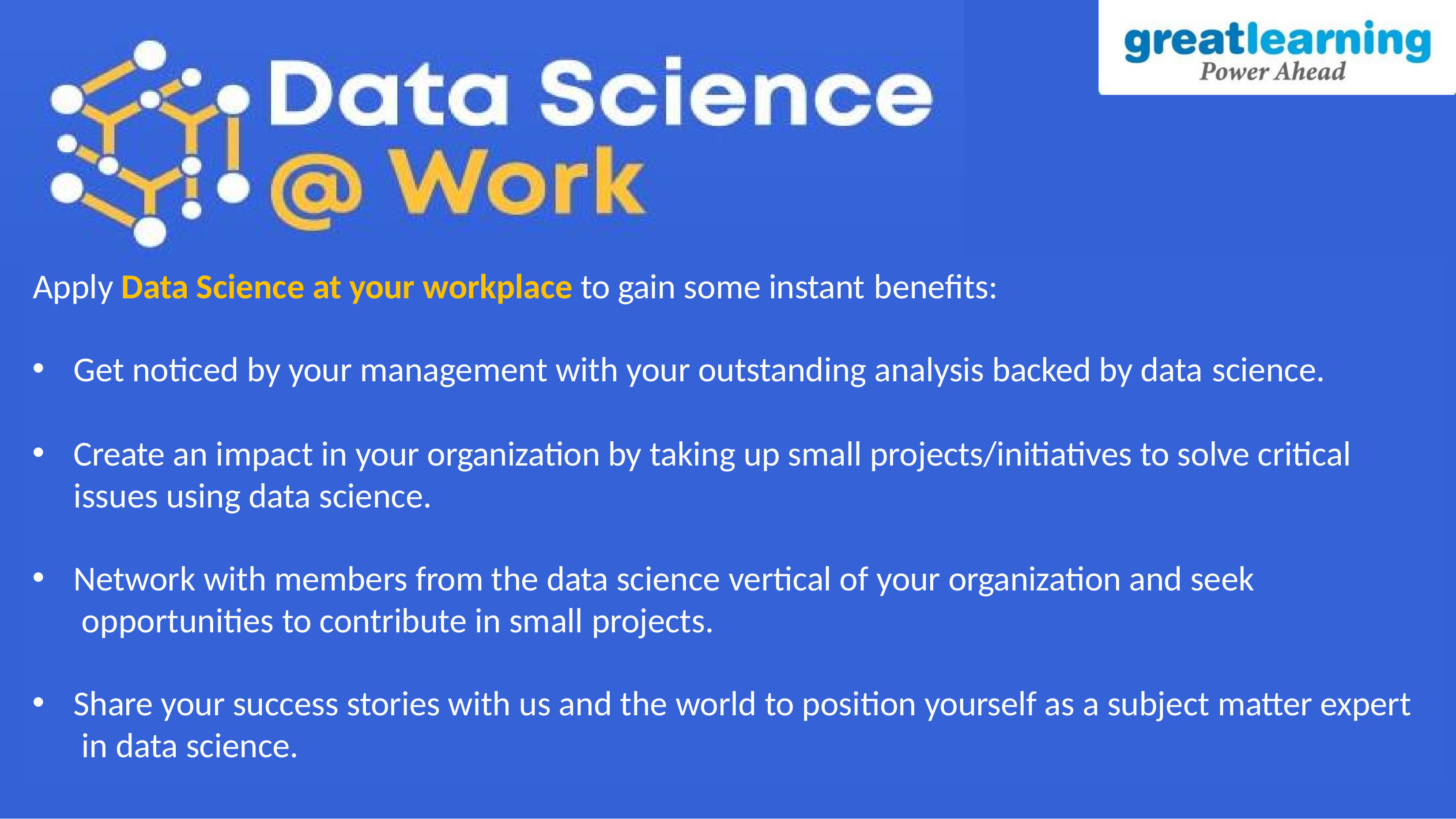

Apply Data Science at your workplace to gain some instant benefits:

Get noticed by your management with your outstanding analysis backed by data science.

Create an impact in your organization by taking up small projects/initiatives to solve critical  issues using data science.

Network with members from the data science vertical of your organization and seek  opportunities to contribute in small projects.

Share your success stories with us and the world to position yourself as a subject matter expert  in data science.